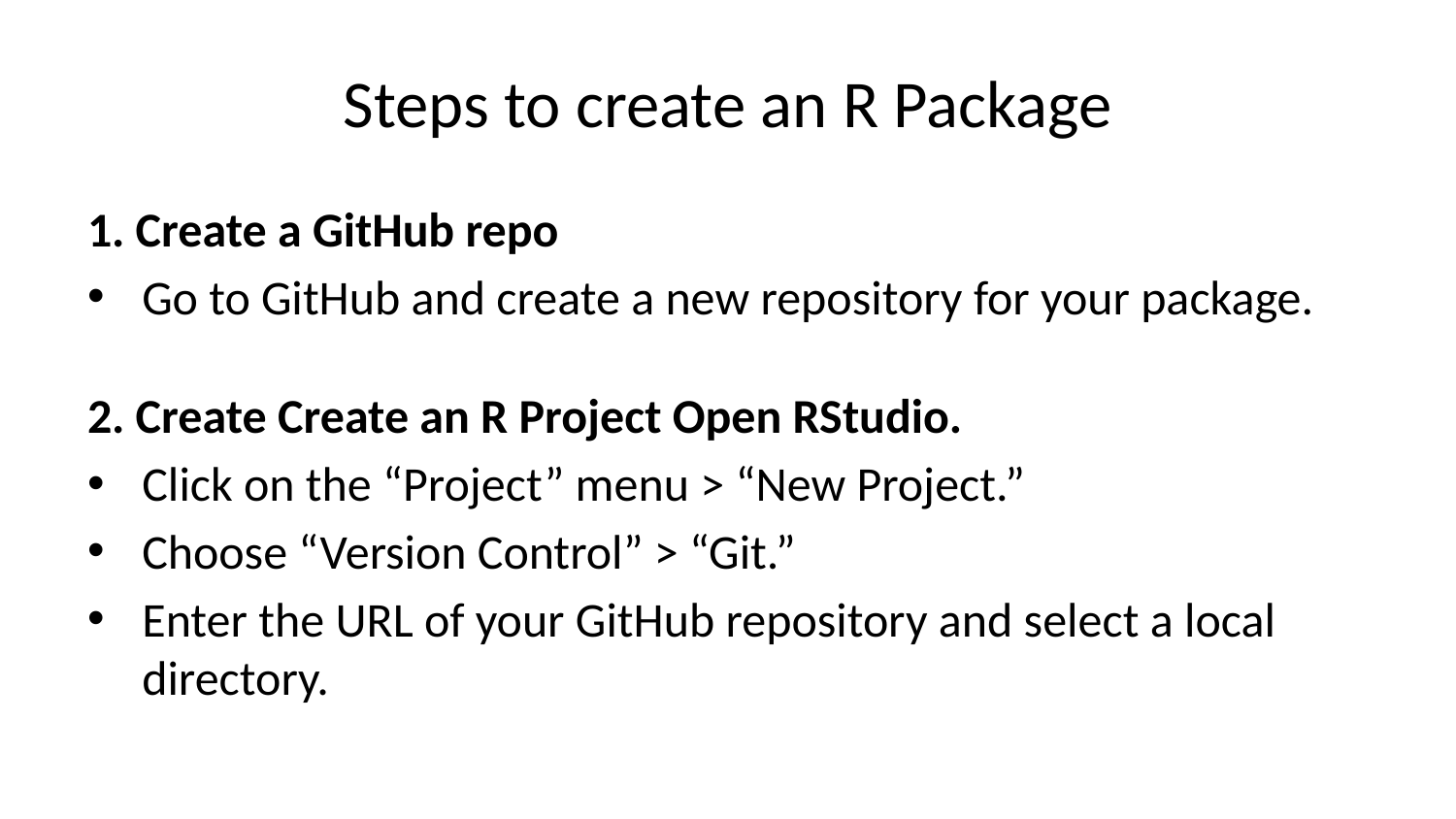

# Steps to create an R Package
1. Create a GitHub repo
Go to GitHub and create a new repository for your package.
2. Create Create an R Project Open RStudio.
Click on the “Project” menu > “New Project.”
Choose “Version Control” > “Git.”
Enter the URL of your GitHub repository and select a local directory.